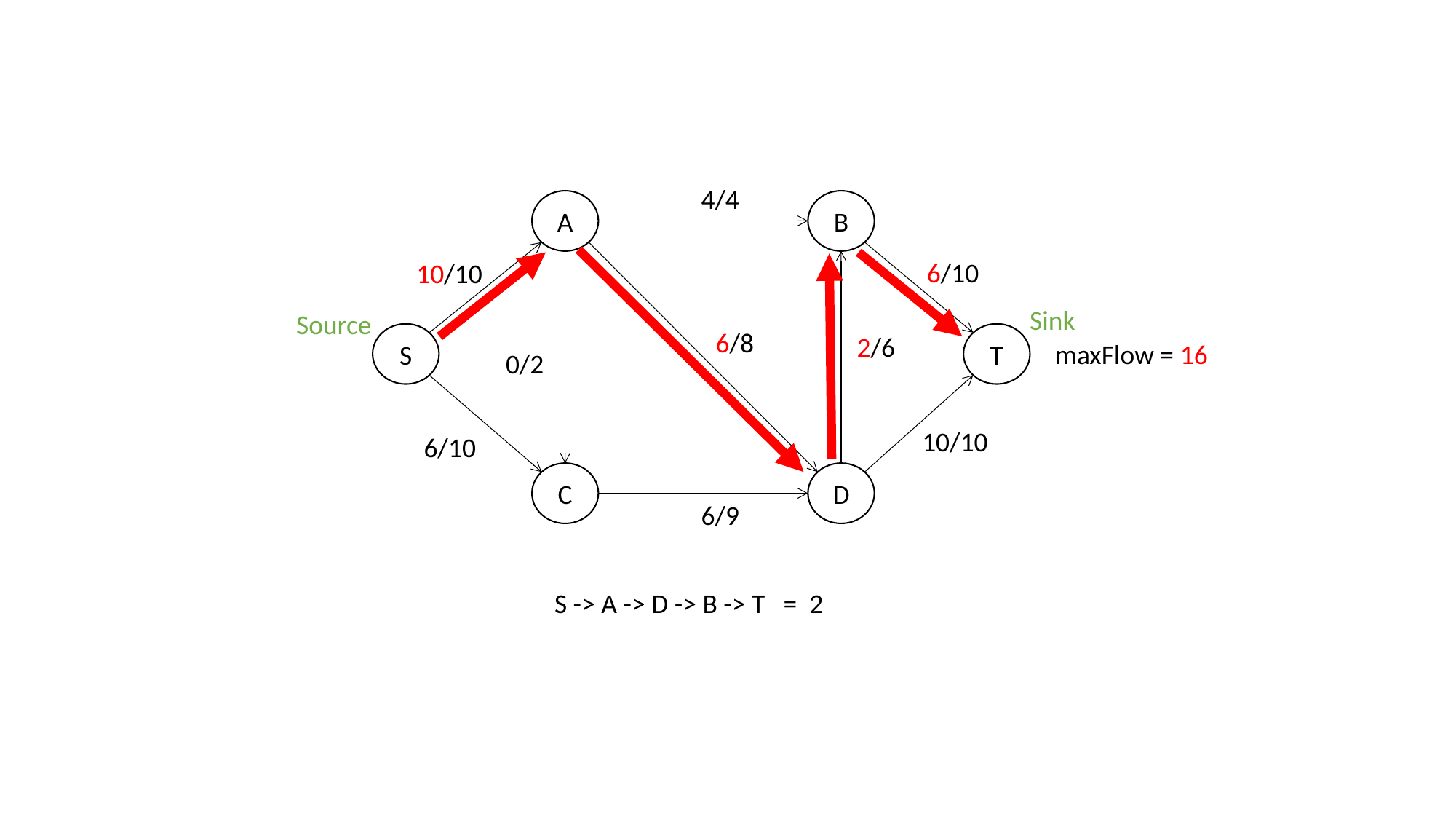

4/4
A
B
6/10
10/10
Sink
Source
6/8
S
T
2/6
maxFlow = 16
0/2
10/10
6/10
C
D
6/9
S -> A -> D -> B -> T   =  2